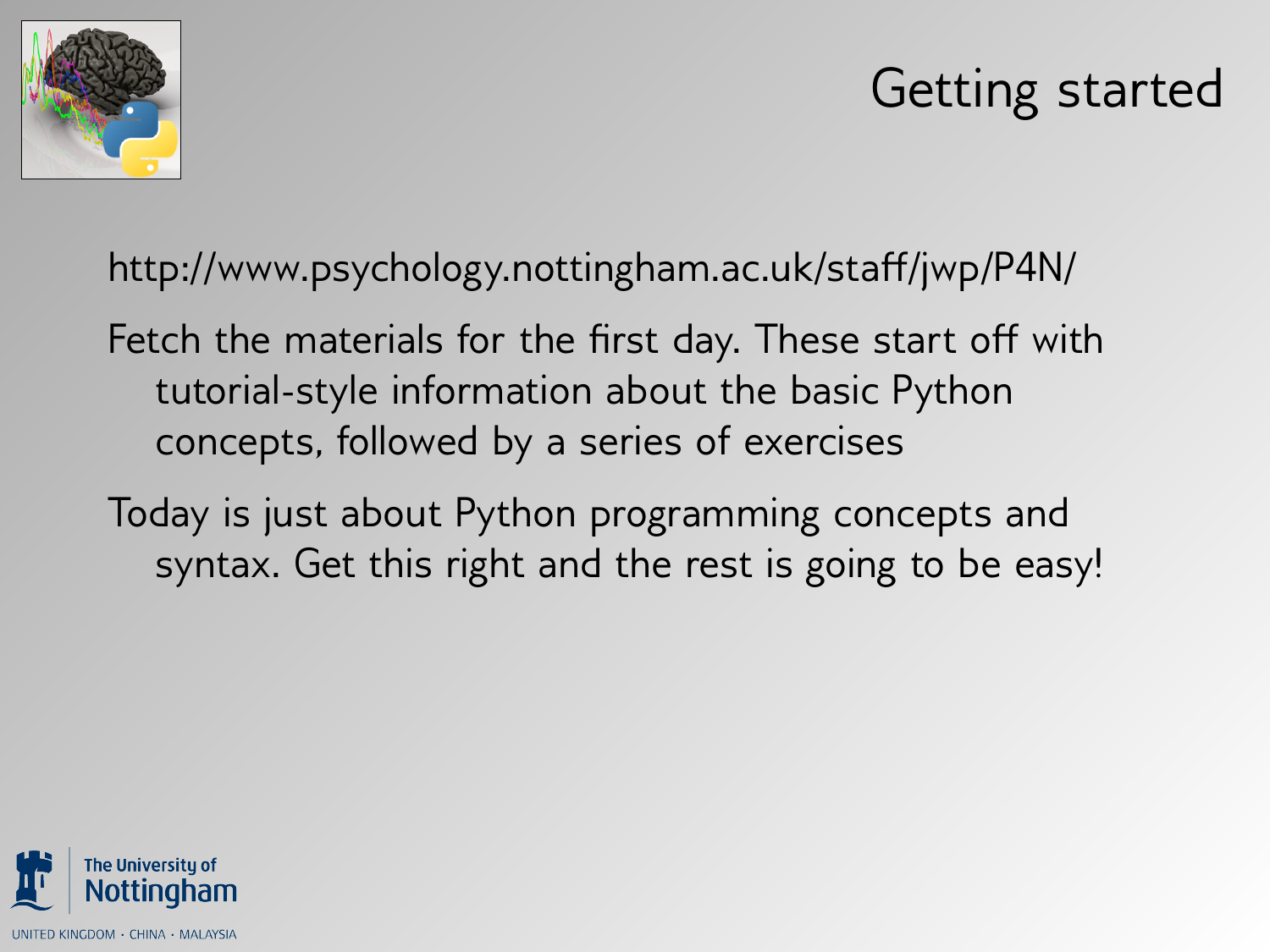

# Getting started
http://www.psychology.nottingham.ac.uk/staff/jwp/P4N/
Fetch the materials for the first day. These start off with tutorial-style information about the basic Python concepts, followed by a series of exercises
Today is just about Python programming concepts and syntax. Get this right and the rest is going to be easy!